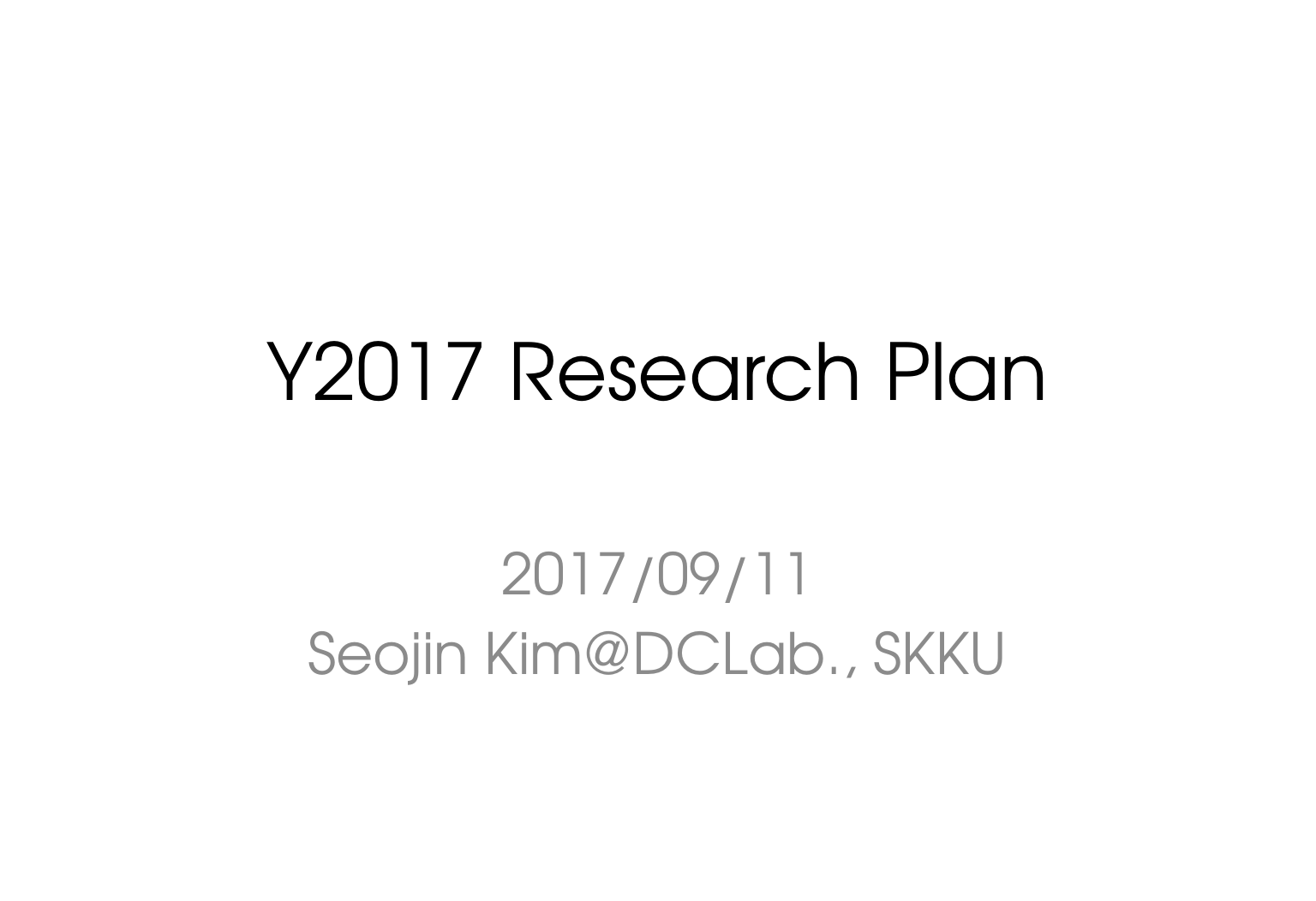

# Y2017 Research Plan
2017/09/11
Seojin Kim@DCLab., SKKU